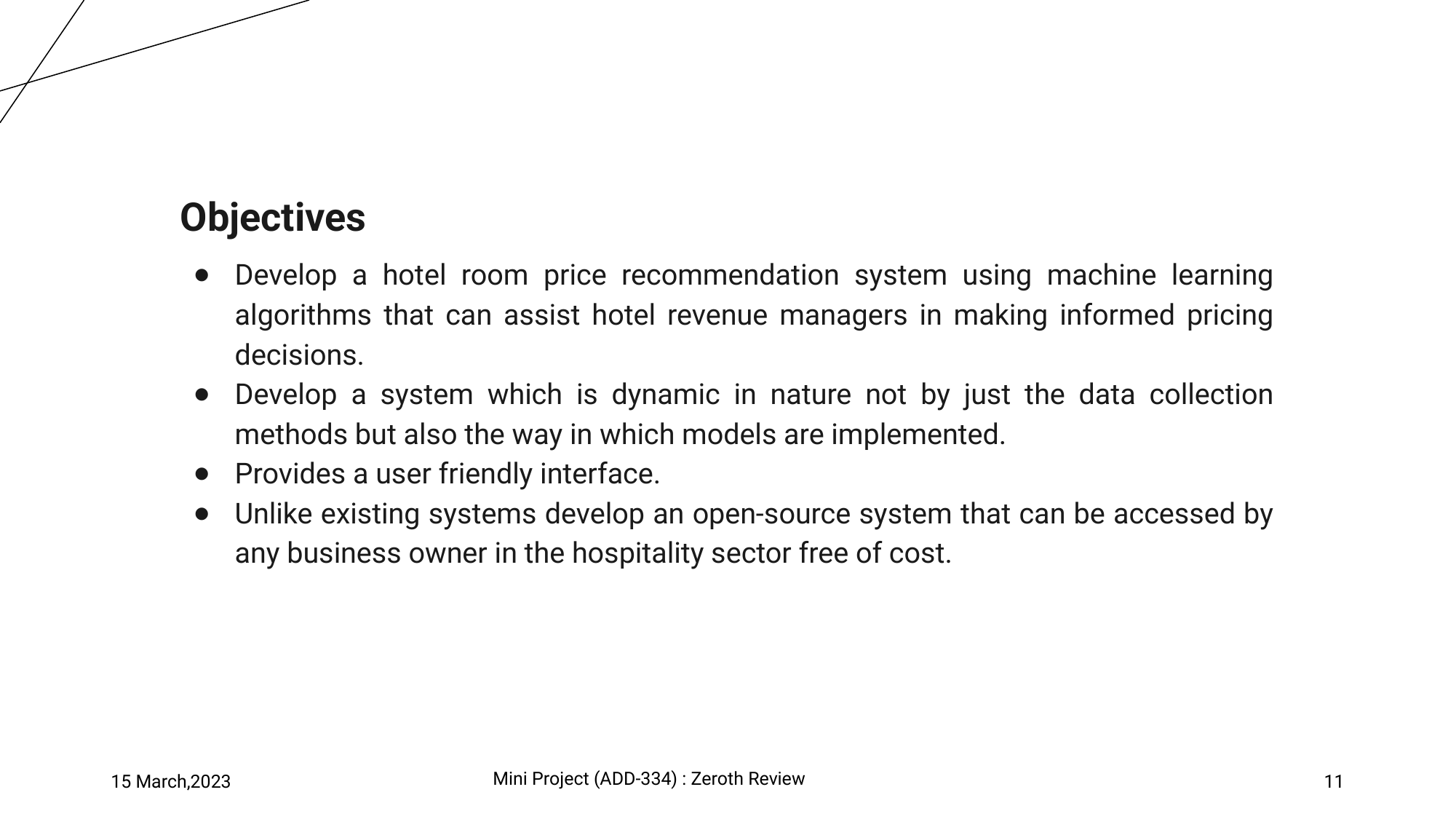

Objectives
Develop a hotel room price recommendation system using machine learning algorithms that can assist hotel revenue managers in making informed pricing decisions.
Develop a system which is dynamic in nature not by just the data collection methods but also the way in which models are implemented.
Provides a user friendly interface.
Unlike existing systems develop an open-source system that can be accessed by any business owner in the hospitality sector free of cost.

15 March,2023
Mini Project (ADD-334) : Zeroth Review
11